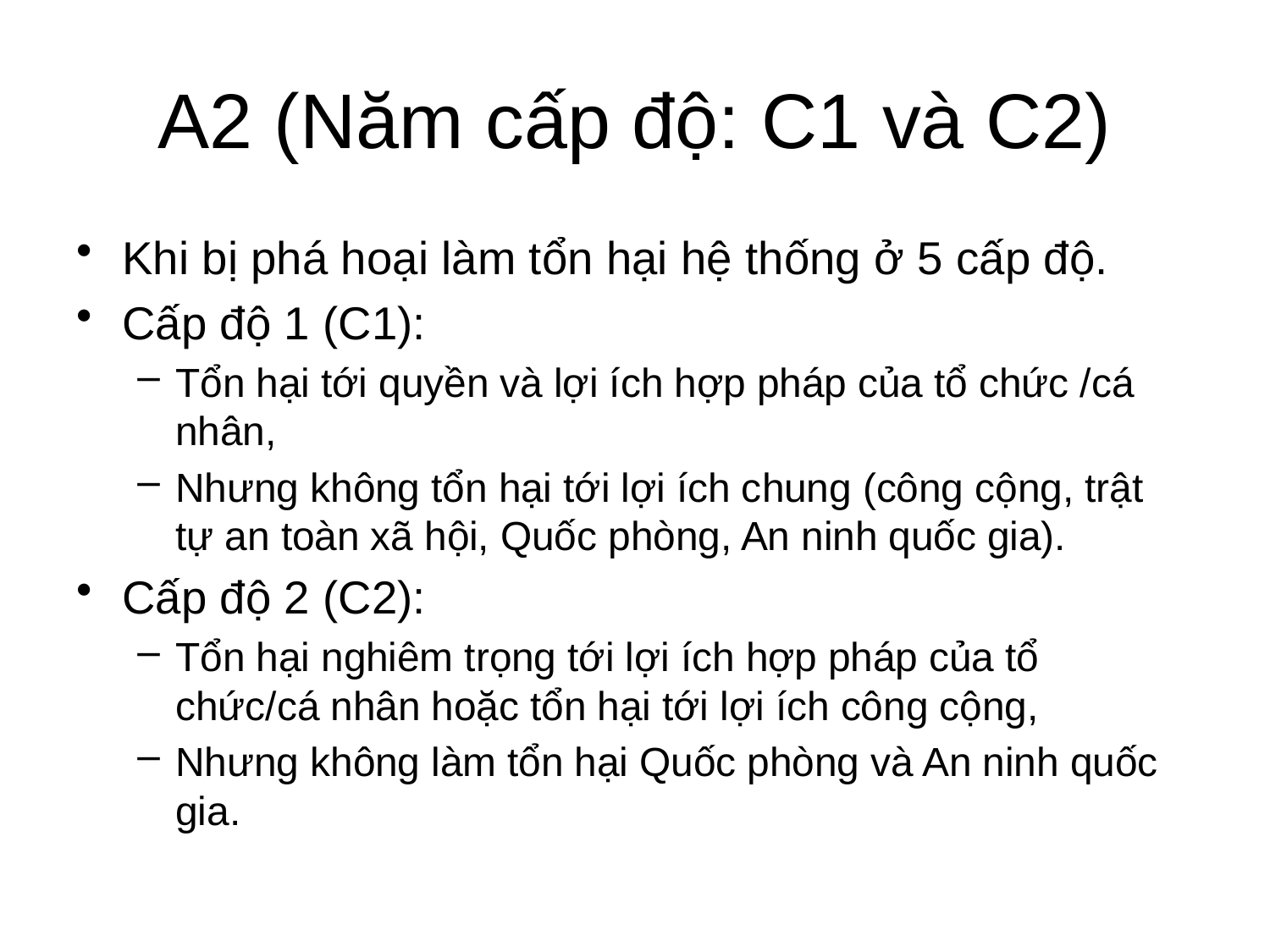

# A2 (Năm cấp độ: C1 và C2)
Khi bị phá hoại làm tổn hại hệ thống ở 5 cấp độ.
Cấp độ 1 (C1):
Tổn hại tới quyền và lợi ích hợp pháp của tổ chức /cá nhân,
Nhưng không tổn hại tới lợi ích chung (công cộng, trật tự an toàn xã hội, Quốc phòng, An ninh quốc gia).
Cấp độ 2 (C2):
Tổn hại nghiêm trọng tới lợi ích hợp pháp của tổ chức/cá nhân hoặc tổn hại tới lợi ích công cộng,
Nhưng không làm tổn hại Quốc phòng và An ninh quốc gia.